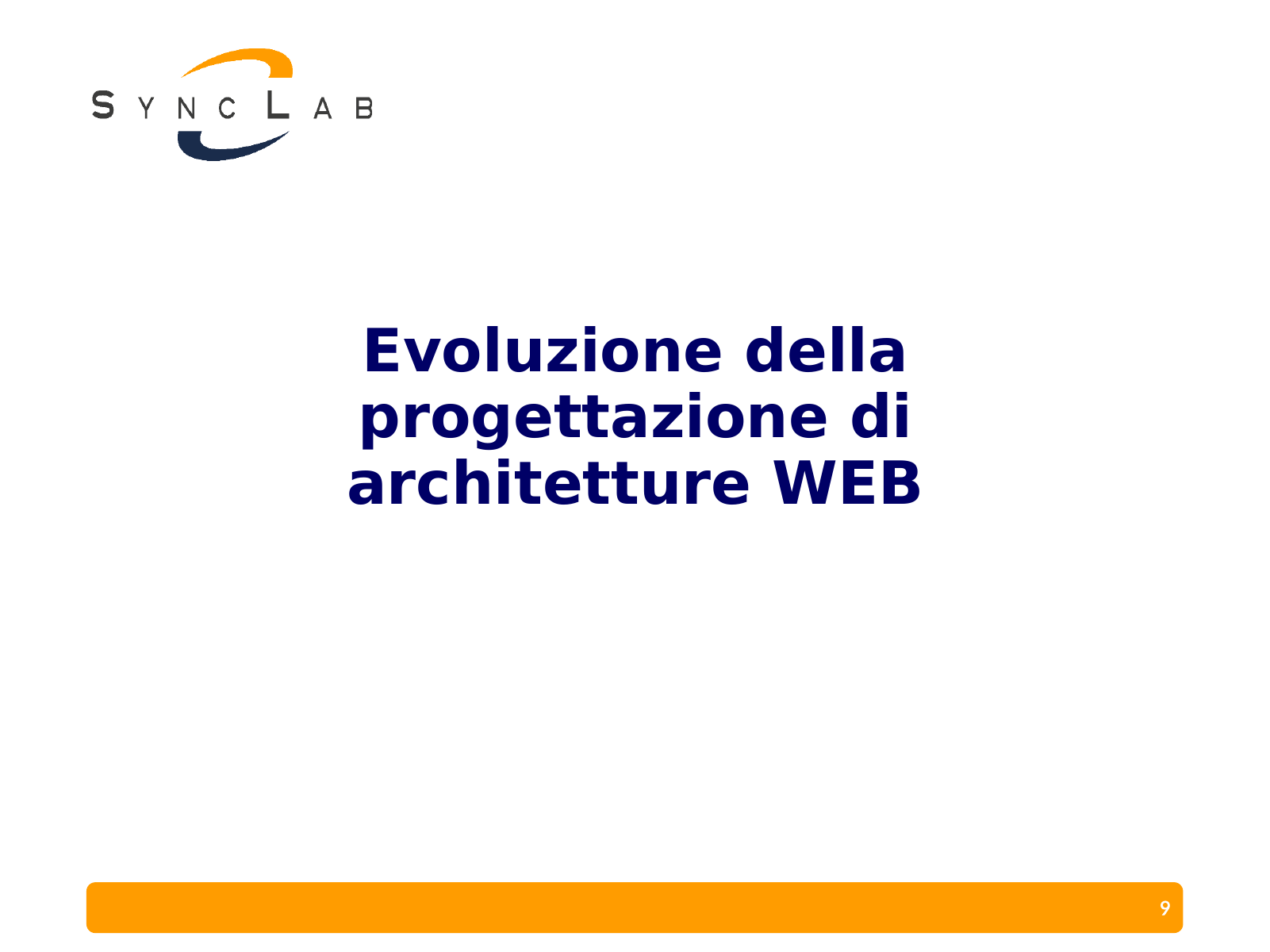

Evoluzione della progettazione di architetture WEB
9